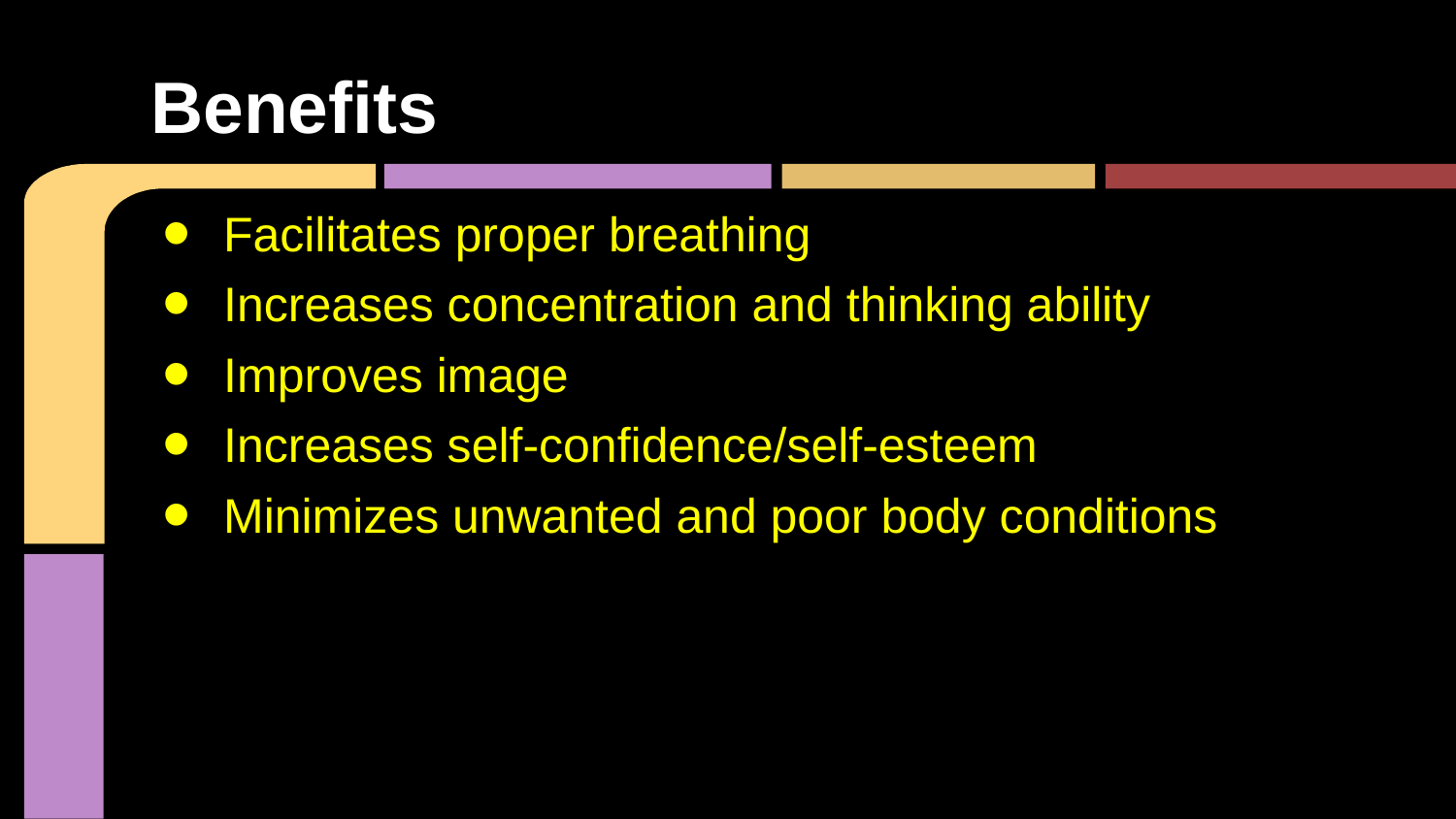

# Benefits
Facilitates proper breathing
Increases concentration and thinking ability
Improves image
Increases self-confidence/self-esteem
Minimizes unwanted and poor body conditions